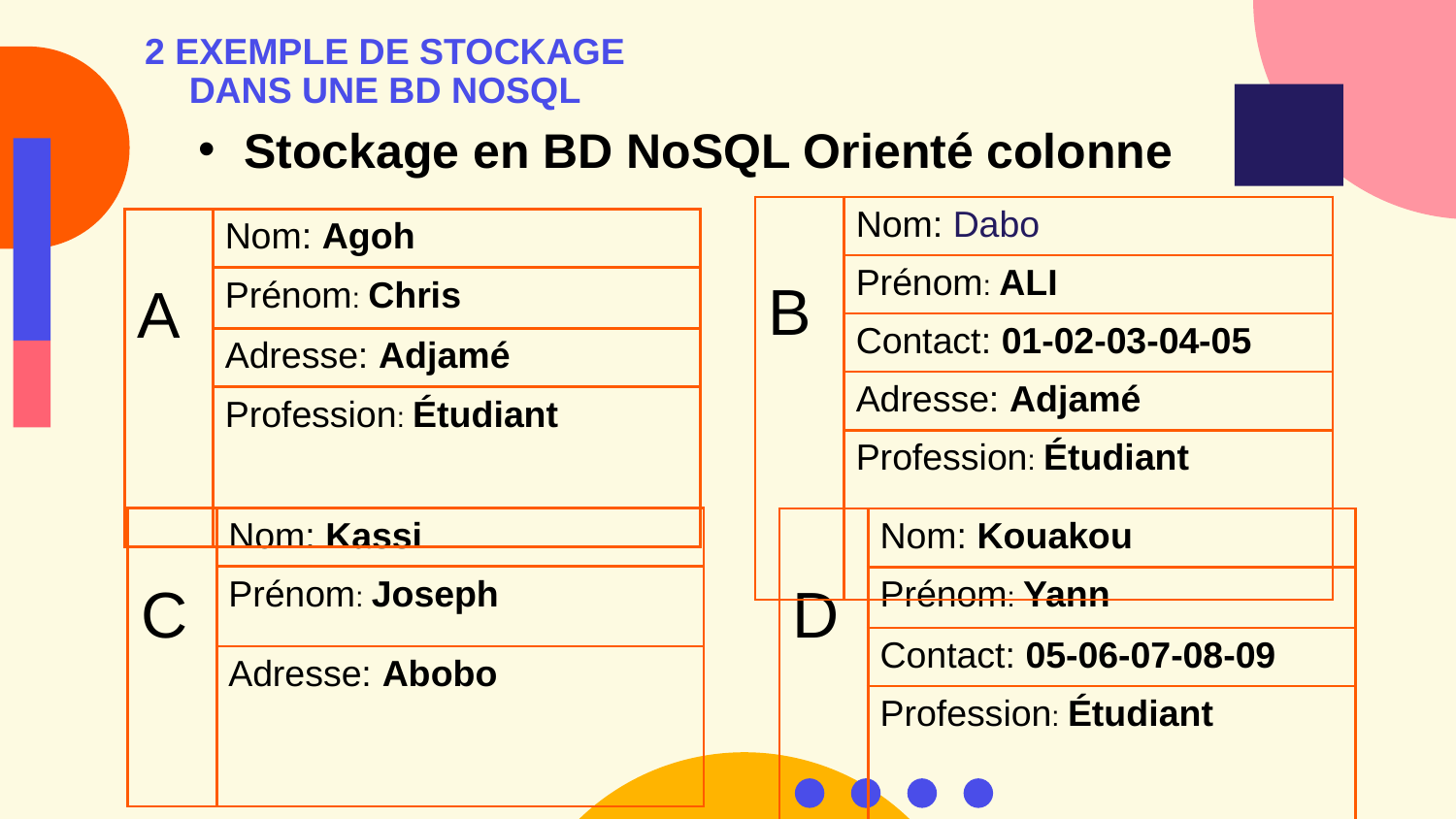

# 2 EXEMPLE DE STOCKAGE DANS UNE BD NOSQL

Stockage en BD NoSQL Orienté colonne
| B | Nom: Dabo |
| --- | --- |
|  | Prénom: ALI |
|  | Contact: 01-02-03-04-05 |
|  | Adresse: Adjamé |
|  | Profession: Étudiant |
| A | Nom: Agoh |
| --- | --- |
|  | Prénom: Chris |
|  | Adresse: Adjamé |
|  | Profession: Étudiant |

| C | Nom: Kassi |
| --- | --- |
|  | Prénom: Joseph |
|  | Adresse: Abobo |
| D | Nom: Kouakou |
| --- | --- |
|  | Prénom: Yann |
|  | Contact: 05-06-07-08-09 |
|  | Profession: Étudiant |